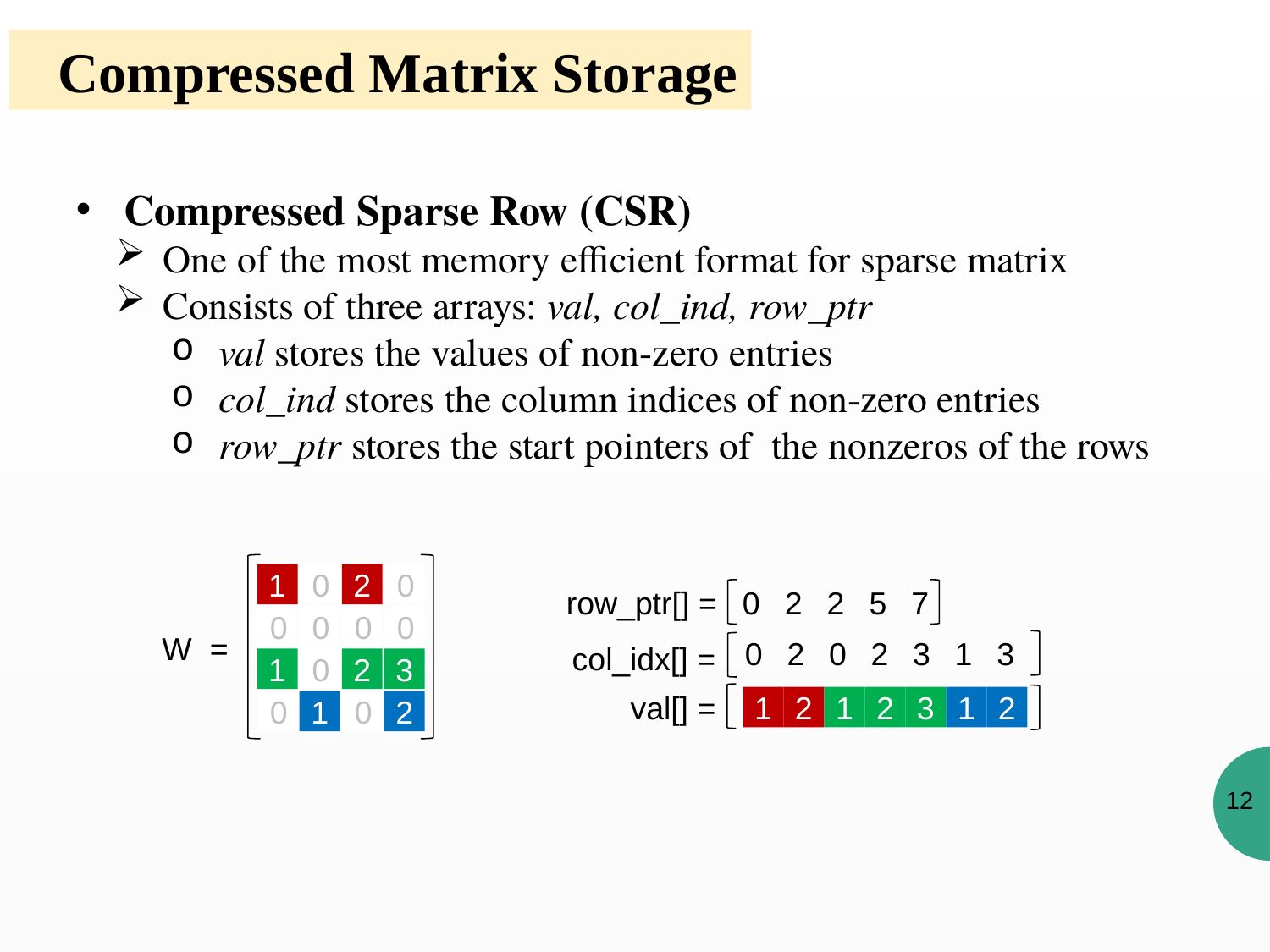

Compressed Matrix Storage
Compressed Sparse Row (CSR)
One of the most memory efficient format for sparse matrix
Consists of three arrays: val, col_ind, row_ptr
val stores the values of non-zero entries
col_ind stores the column indices of non-zero entries
row_ptr stores the start pointers of  the nonzeros of the rows

1
0
2
0
0
0
0
0
W  =
1
0
2
3
0
1
0
2
row_ptr[] =

0
2
2
5
7

0
2
0
2
3
1
3

col_idx[] =
val[] =

1
2
1
2
3
1
2
12